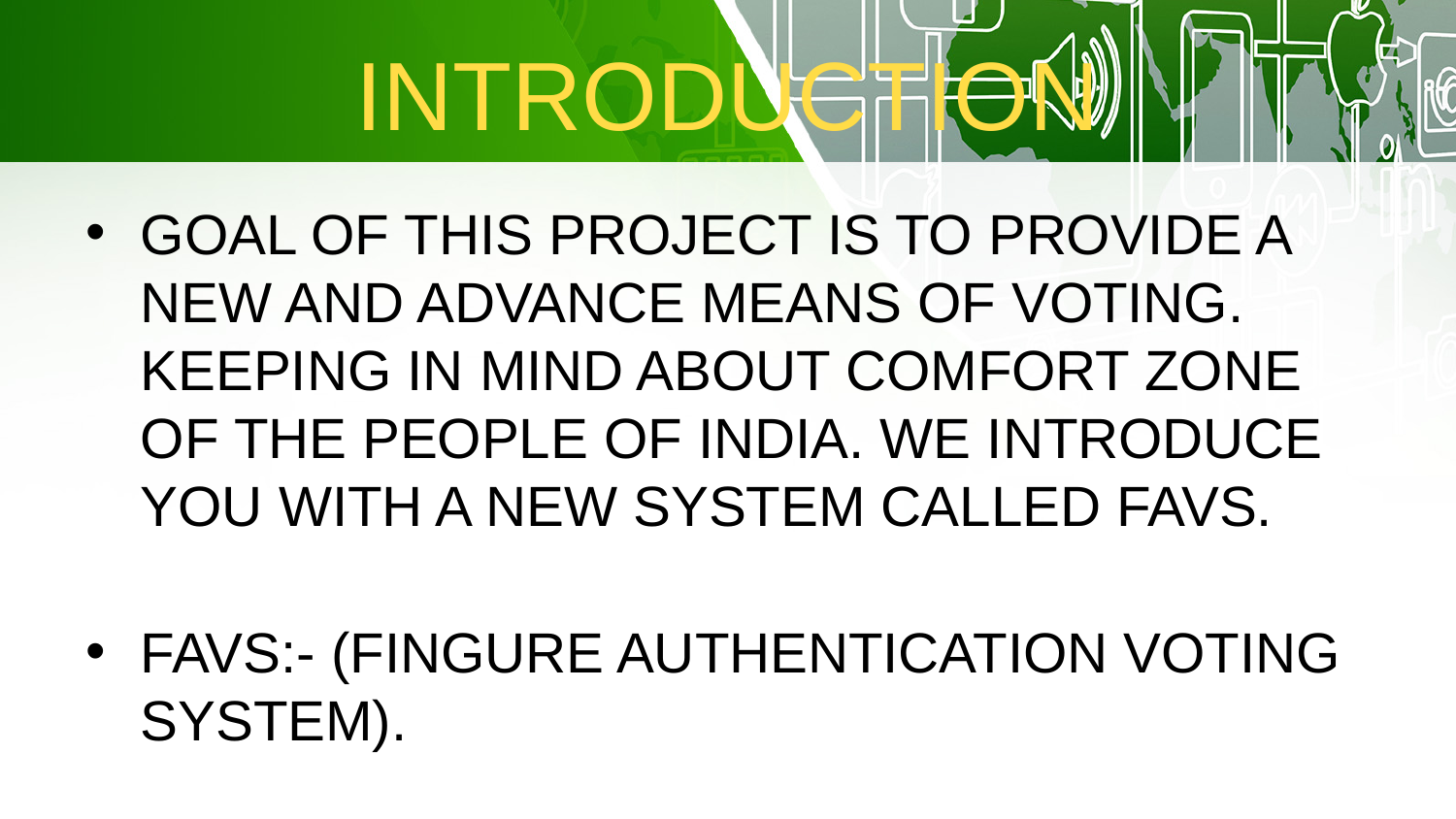

# INTRODUCTION
GOAL OF THIS PROJECT IS TO PROVIDE A NEW AND ADVANCE MEANS OF VOTING.  KEEPING IN MIND ABOUT COMFORT ZONE OF THE PEOPLE OF INDIA. WE INTRODUCE YOU WITH A NEW SYSTEM CALLED FAVS.
FAVS:- (FINGURE AUTHENTICATION VOTING SYSTEM).